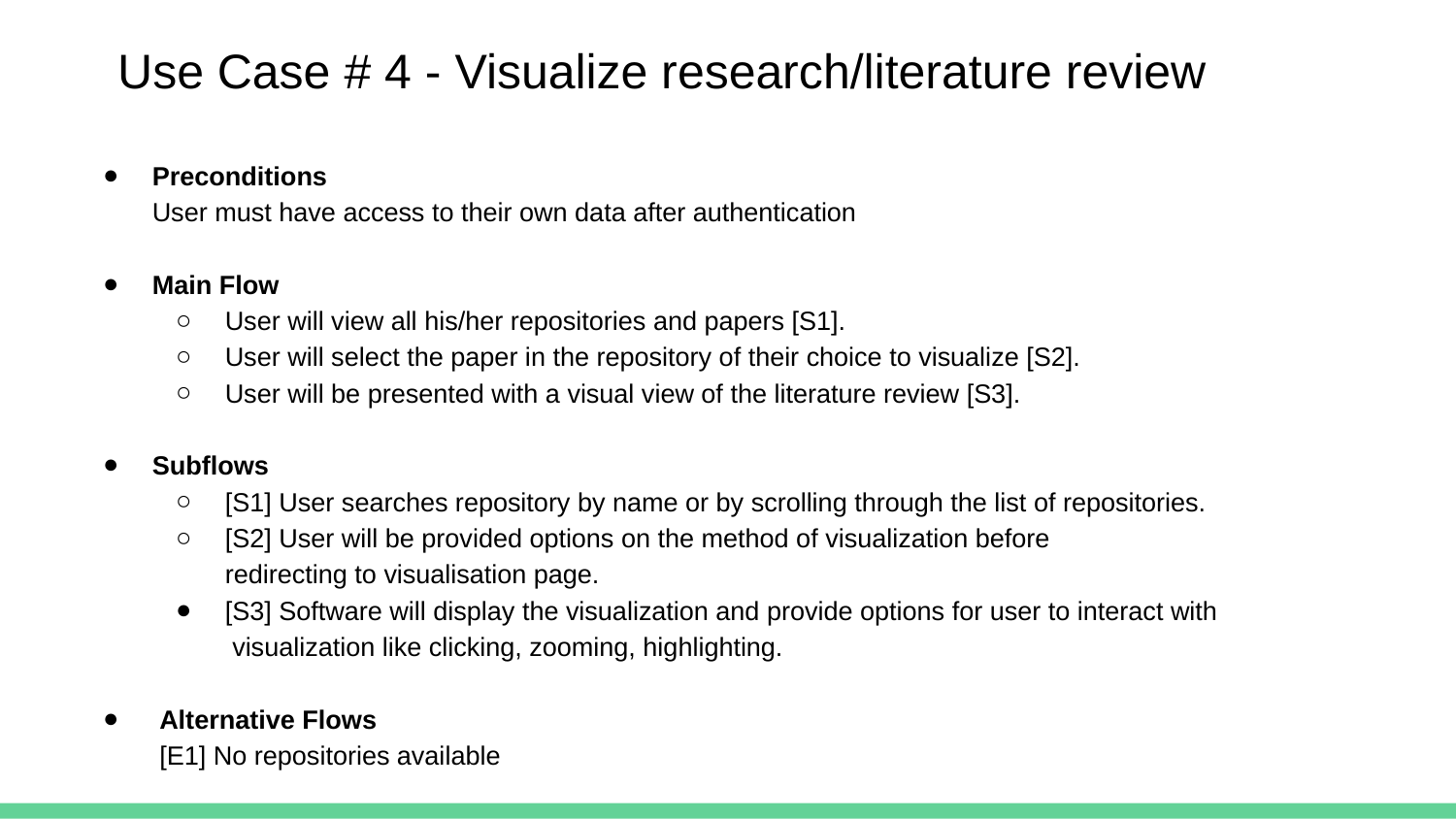

Use Case # 4 - Visualize research/literature review
Preconditions
User must have access to their own data after authentication

Main Flow
User will view all his/her repositories and papers [S1].
User will select the paper in the repository of their choice to visualize [S2].
User will be presented with a visual view of the literature review [S3].

Subflows
[S1] User searches repository by name or by scrolling through the list of repositories.
[S2] User will be provided options on the method of visualization before
redirecting to visualisation page.
[S3] Software will display the visualization and provide options for user to interact with
 visualization like clicking, zooming, highlighting.

 Alternative Flows
 [E1] No repositories available